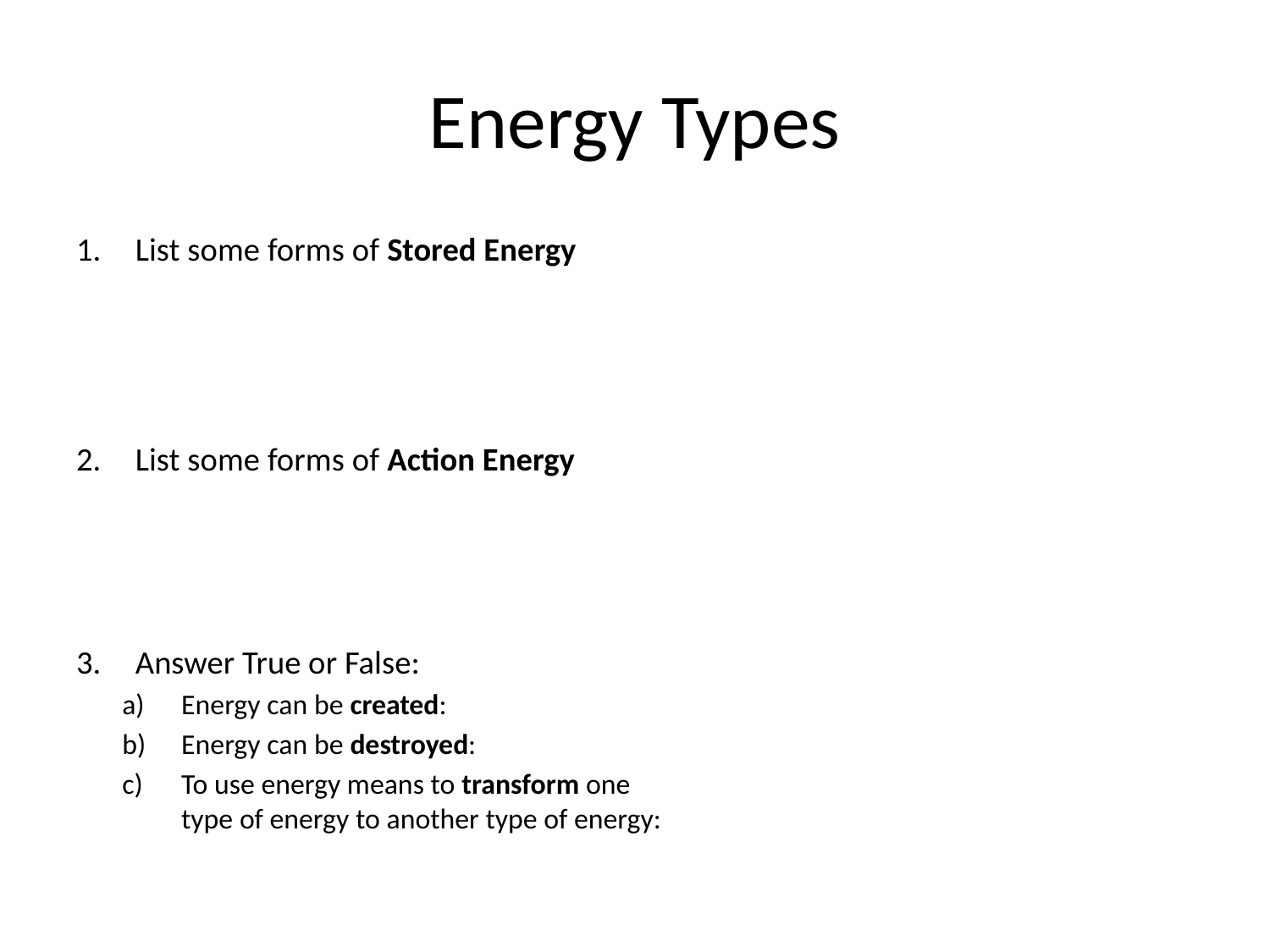

# Energy Types
List some forms of Stored Energy

List some forms of Action Energy
Answer True or False:
Energy can be created:
Energy can be destroyed:
To use energy means to transform one
type of energy to another type of energy: